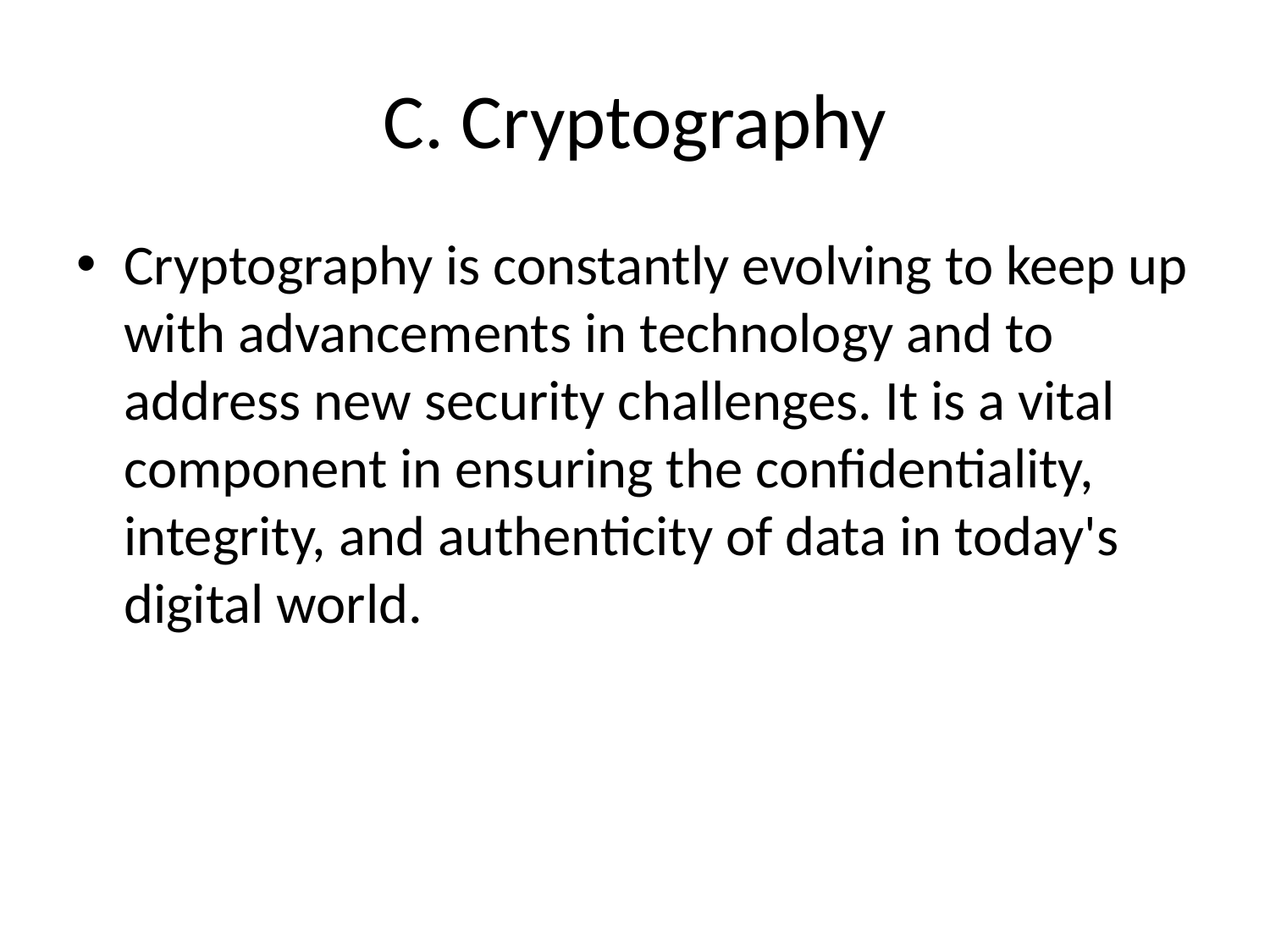

# C. Cryptography
Cryptography is constantly evolving to keep up with advancements in technology and to address new security challenges. It is a vital component in ensuring the confidentiality, integrity, and authenticity of data in today's digital world.